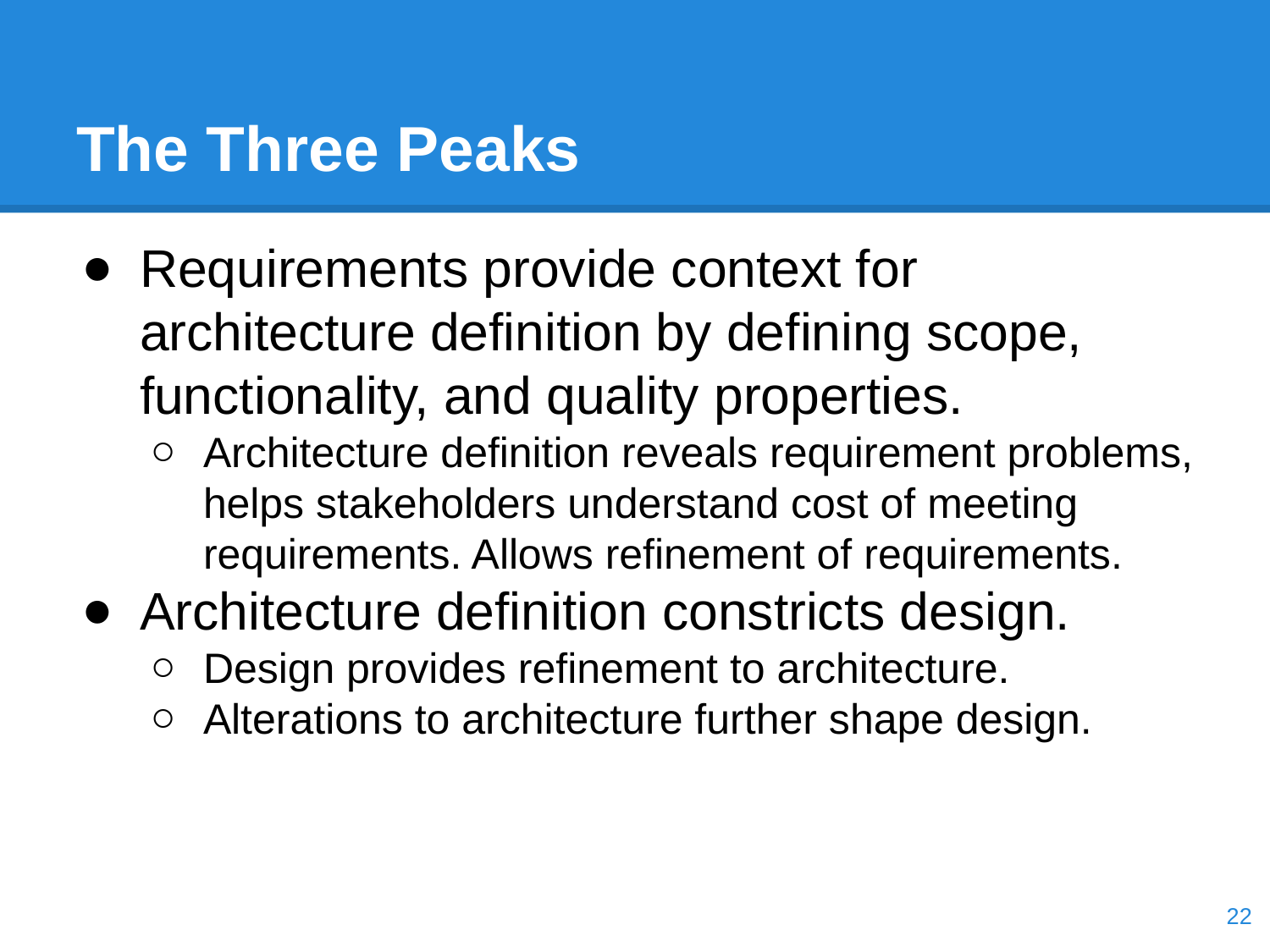

# The Three Peaks
Requirements provide context for architecture definition by defining scope, functionality, and quality properties.
Architecture definition reveals requirement problems, helps stakeholders understand cost of meeting requirements. Allows refinement of requirements.
Architecture definition constricts design.
Design provides refinement to architecture.
Alterations to architecture further shape design.
22